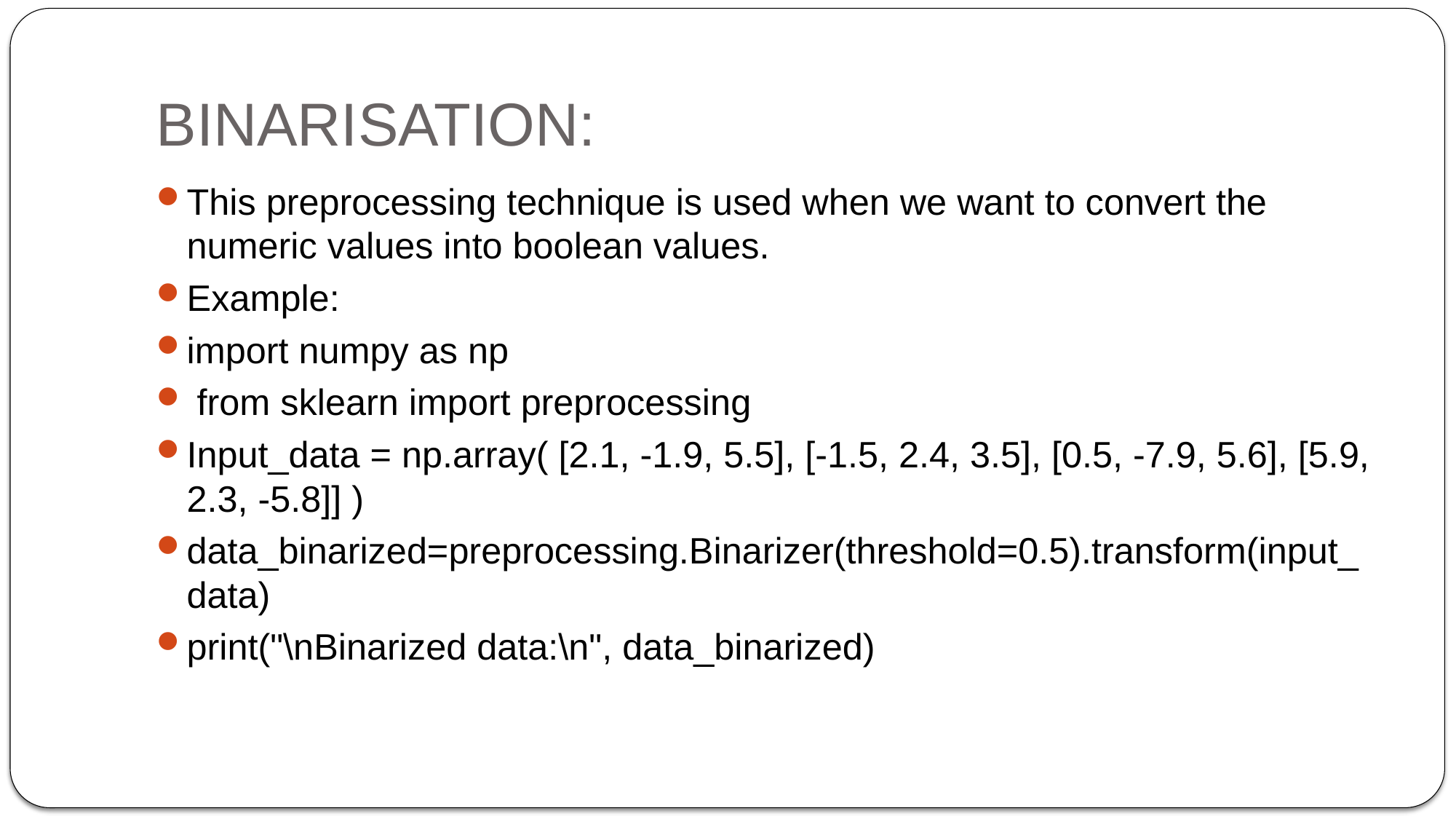

# BINARISATION:
This preprocessing technique is used when we want to convert the numeric values into boolean values.
Example:
import numpy as np
 from sklearn import preprocessing
Input_data = np.array( [2.1, -1.9, 5.5], [-1.5, 2.4, 3.5], [0.5, -7.9, 5.6], [5.9, 2.3, -5.8]] )
data_binarized=preprocessing.Binarizer(threshold=0.5).transform(input_data)
print("\nBinarized data:\n", data_binarized)